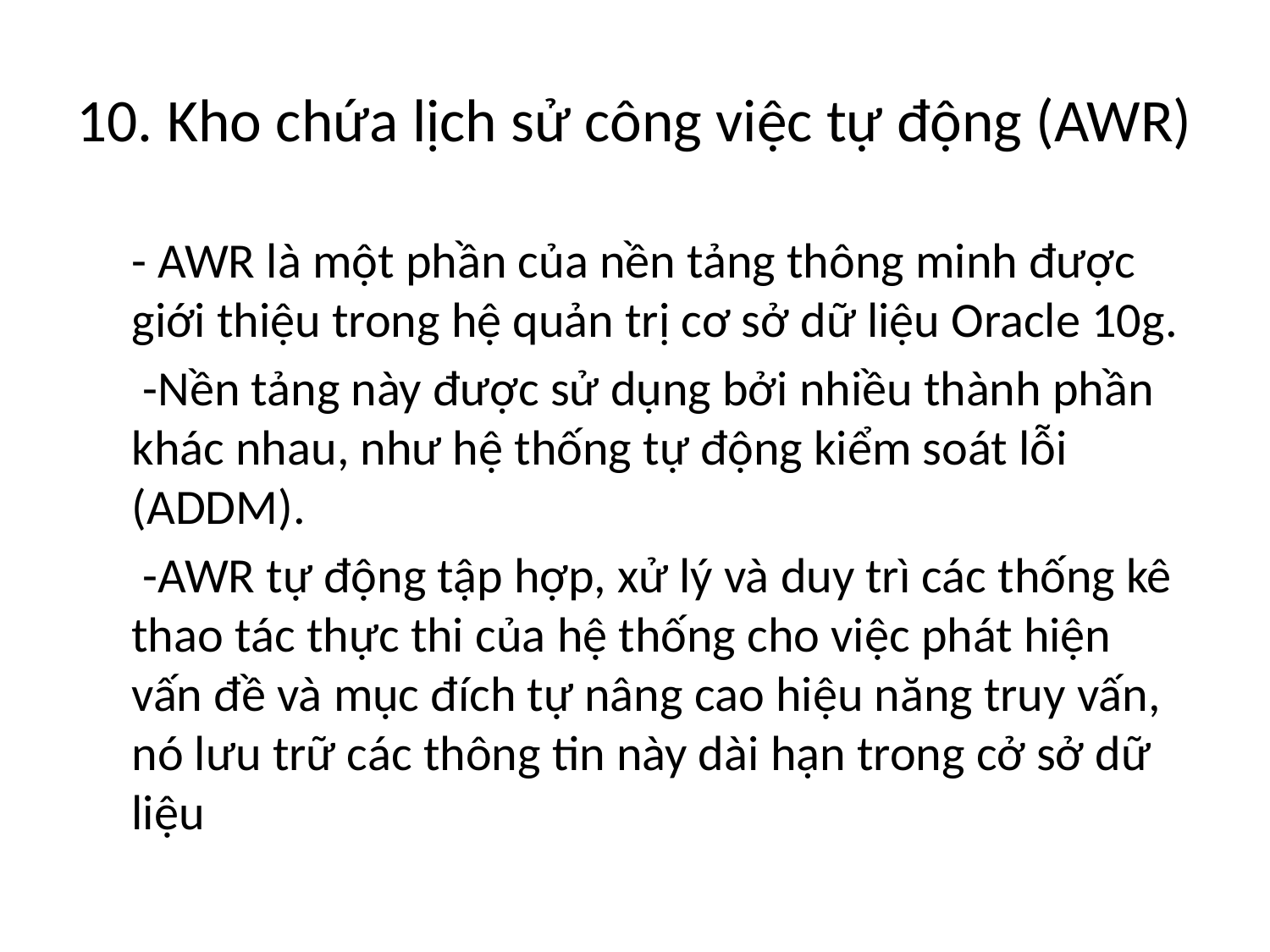

# 10. Kho chứa lịch sử công việc tự động (AWR)
- AWR là một phần của nền tảng thông minh được giới thiệu trong hệ quản trị cơ sở dữ liệu Oracle 10g.
 -Nền tảng này được sử dụng bởi nhiều thành phần khác nhau, như hệ thống tự động kiểm soát lỗi (ADDM).
 -AWR tự động tập hợp, xử lý và duy trì các thống kê thao tác thực thi của hệ thống cho việc phát hiện vấn đề và mục đích tự nâng cao hiệu năng truy vấn, nó lưu trữ các thông tin này dài hạn trong cở sở dữ liệu